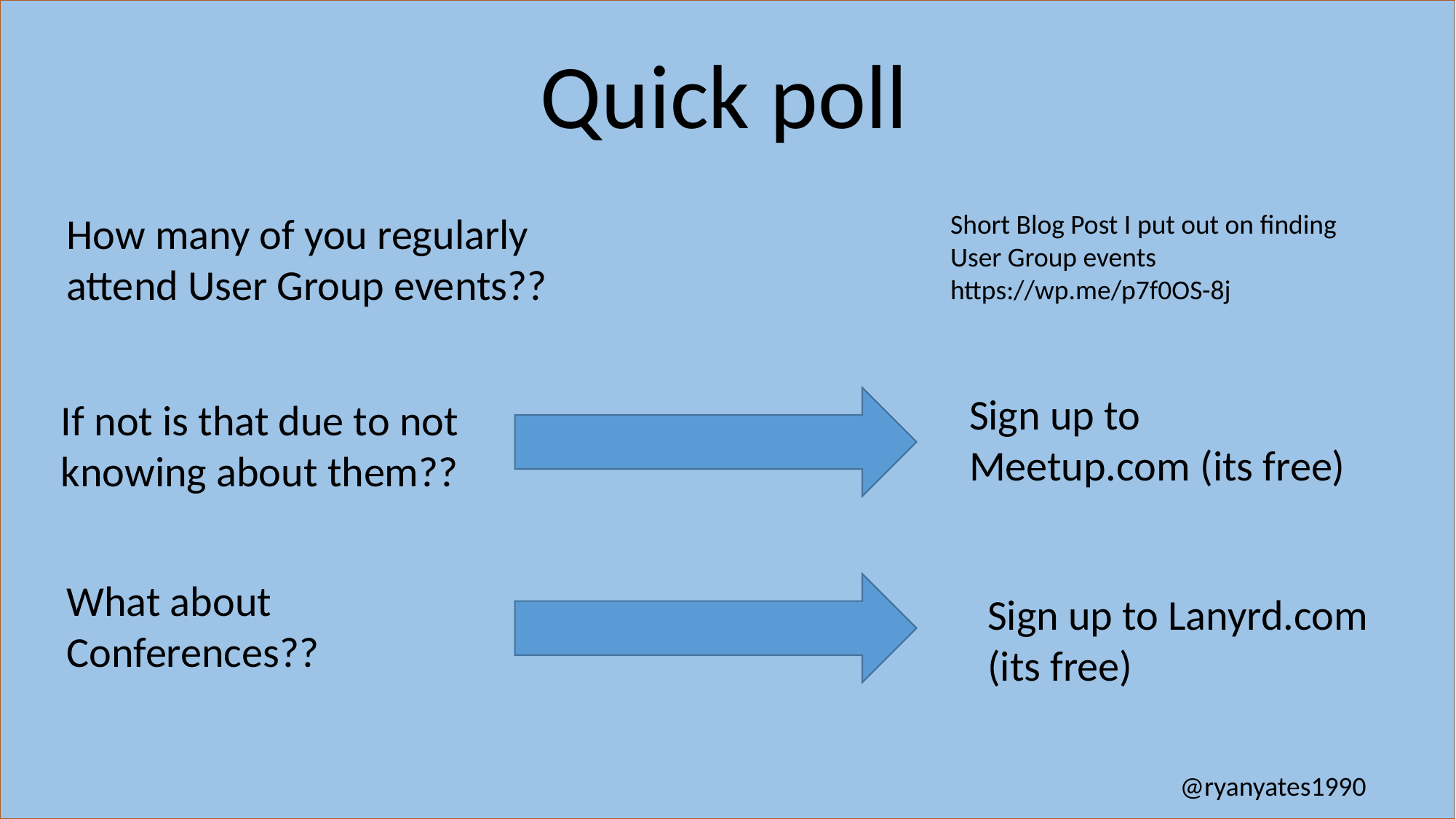

# Quick poll
How many of you regularly attend User Group events??
Short Blog Post I put out on finding User Group events https://wp.me/p7f0OS-8j
Sign up to Meetup.com (its free)
If not is that due to not knowing about them??

What about Conferences??

Sign up to Lanyrd.com (its free)
@ryanyates1990